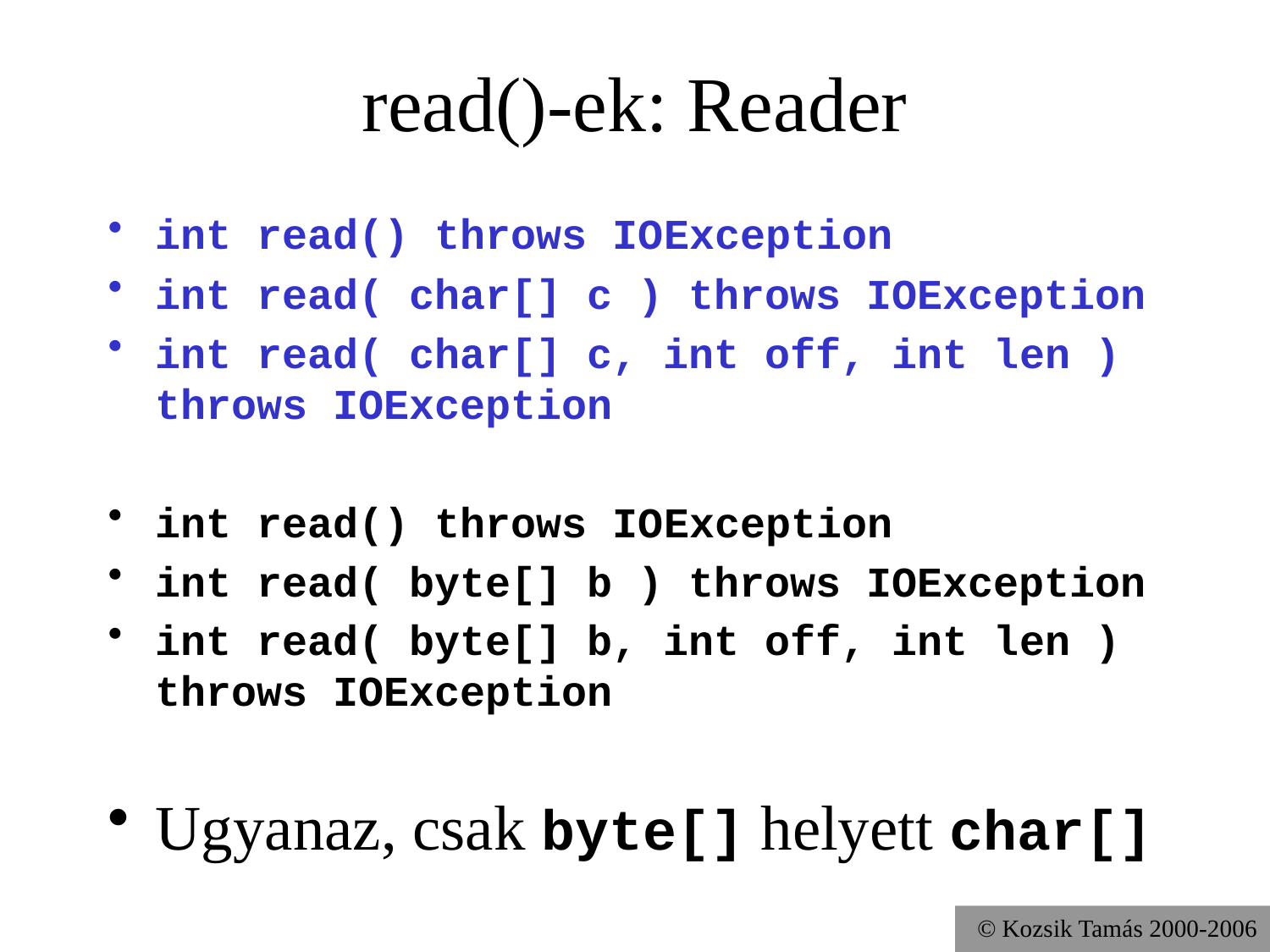

# read()-ek: Reader
int read() throws IOException
int read( char[] c ) throws IOException
int read( char[] c, int off, int len ) throws IOException

int read() throws IOException
int read( byte[] b ) throws IOException
int read( byte[] b, int off, int len ) throws IOException

Ugyanaz, csak byte[] helyett char[]
© Kozsik Tamás 2000-2006